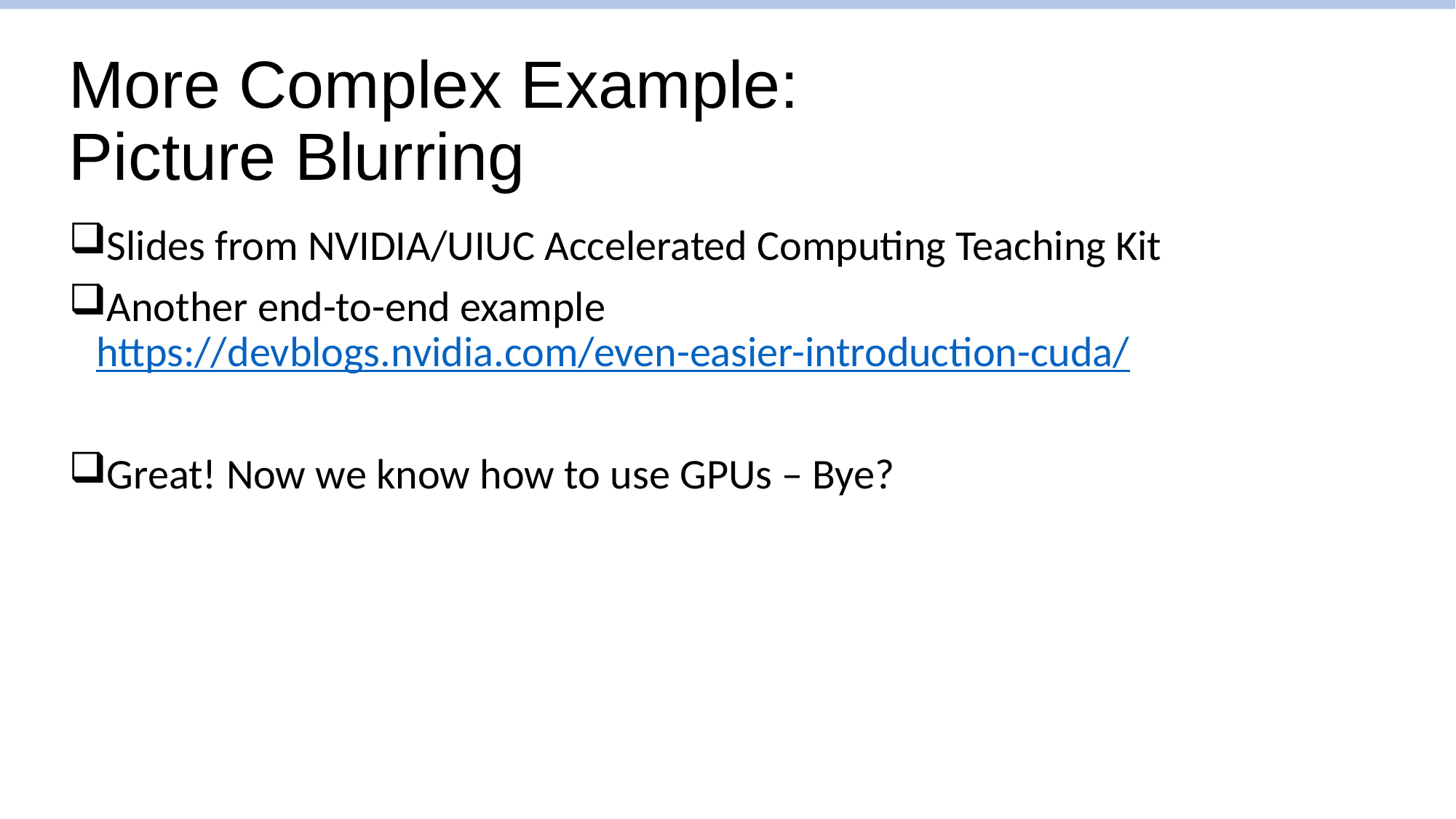

# More Complex Example: Picture Blurring
Slides from NVIDIA/UIUC Accelerated Computing Teaching Kit
Another end-to-end example
https://devblogs.nvidia.com/even-easier-introduction-cuda/

Great! Now we know how to use GPUs – Bye?